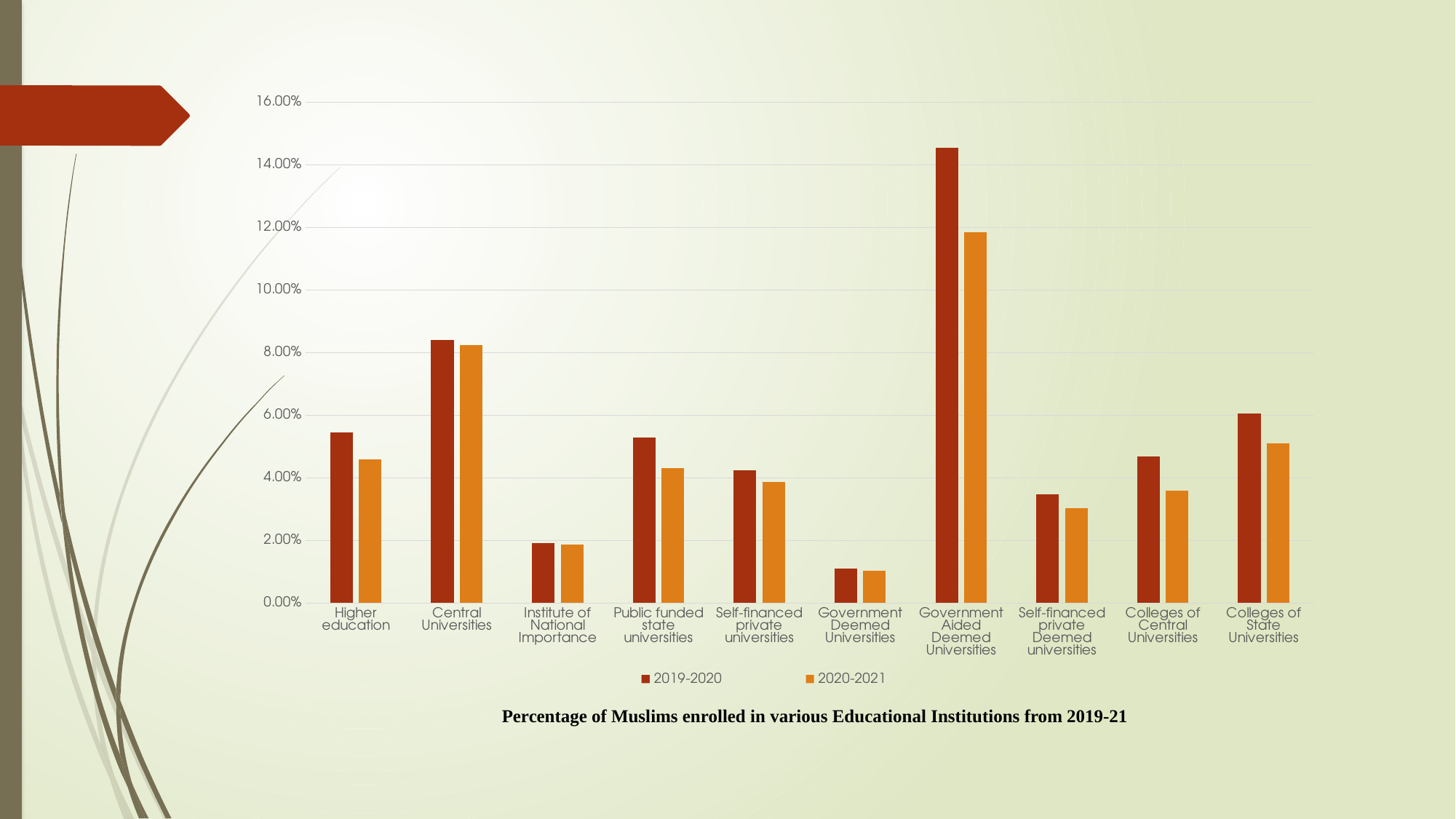

### Chart

| Category | 2019-2020 | 2020-2021 |
|---|---|---|
| Higher education | 0.0545 | 0.046 |
| Central Universities | 0.0841 | 0.0824 |
| Institute of National Importance | 0.0192 | 0.0187 |
| Public funded state universities | 0.0529 | 0.043 |
| Self-financed private universities | 0.0425 | 0.0387 |
| Government Deemed Universities | 0.011 | 0.0103 |
| Government Aided Deemed Universities | 0.1455 | 0.1184 |
| Self-financed private Deemed universities | 0.0347 | 0.0304 |
| Colleges of Central Universities | 0.0468 | 0.0358 |
| Colleges of State Universities | 0.0605 | 0.0509 |
Percentage of Muslims enrolled in various Educational Institutions from 2019-21